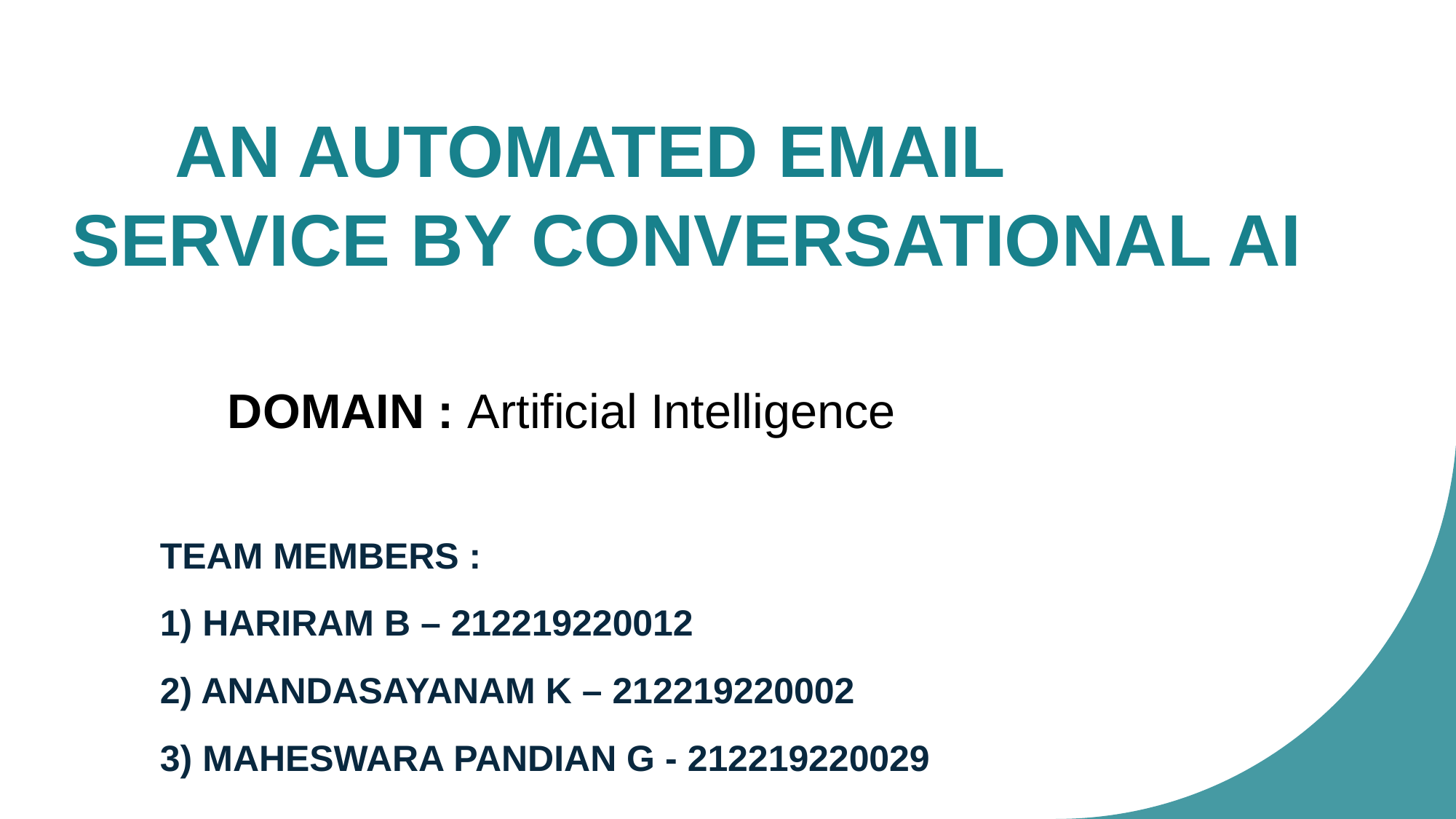

# AN AUTOMATED EMAIL    SERVICE BY CONVERSATIONAL AI
DOMAIN : Artificial Intelligence
TEAM MEMBERS :
1) HARIRAM B – 212219220012
2) ANANDASAYANAM K – 212219220002
3) MAHESWARA PANDIAN G - 212219220029